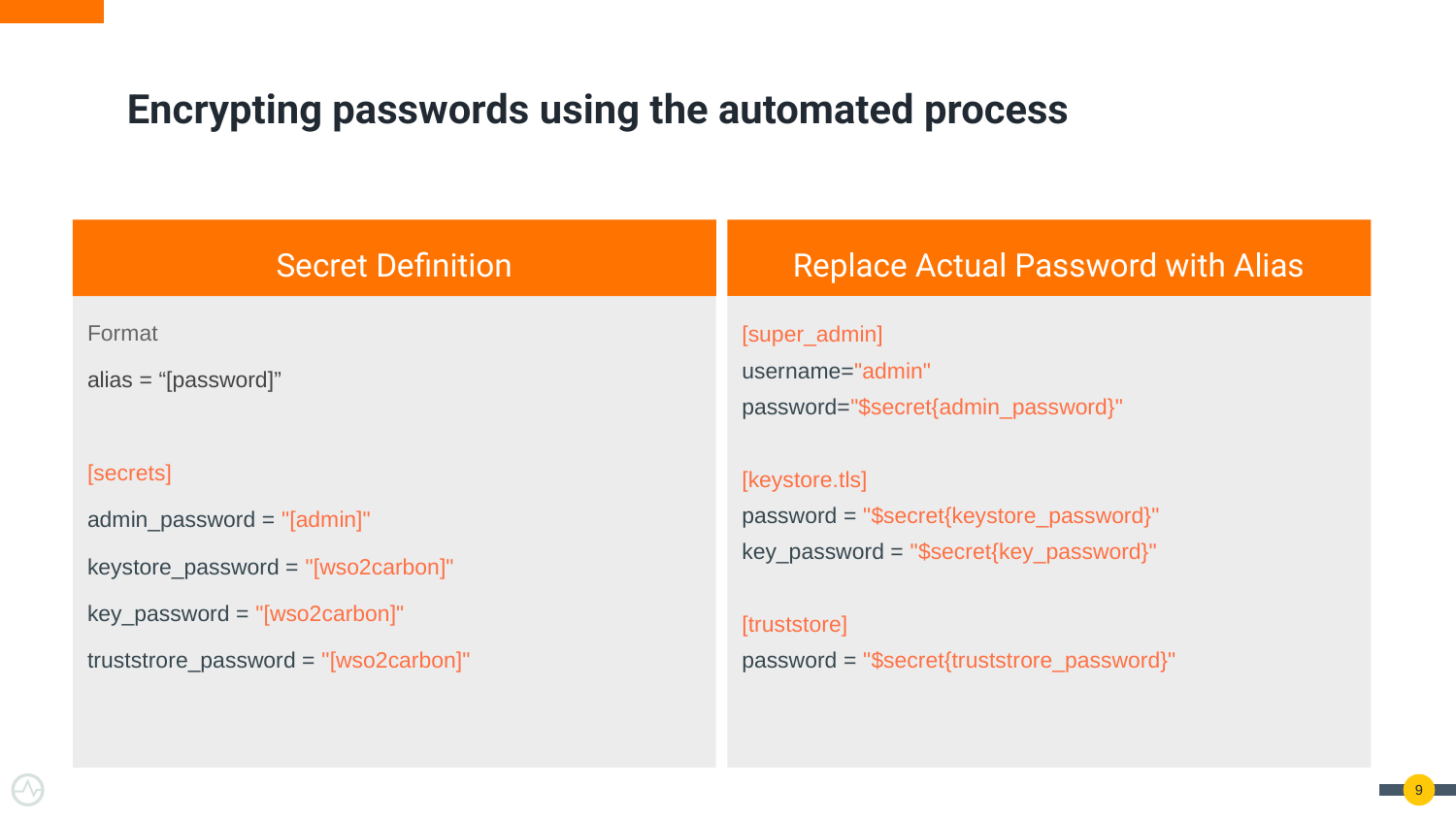

# Encrypting passwords using the automated process
Secret Definition
Replace Actual Password with Alias
Format
alias = “[password]”

[secrets]
admin_password = "[admin]"
keystore_password = "[wso2carbon]"
key_password = "[wso2carbon]"
truststrore_password = "[wso2carbon]"

[super_admin]
username="admin"
password="$secret{admin_password}"

[keystore.tls]
password = "$secret{keystore_password}"
key_password = "$secret{key_password}"

[truststore]
password = "$secret{truststrore_password}"

9